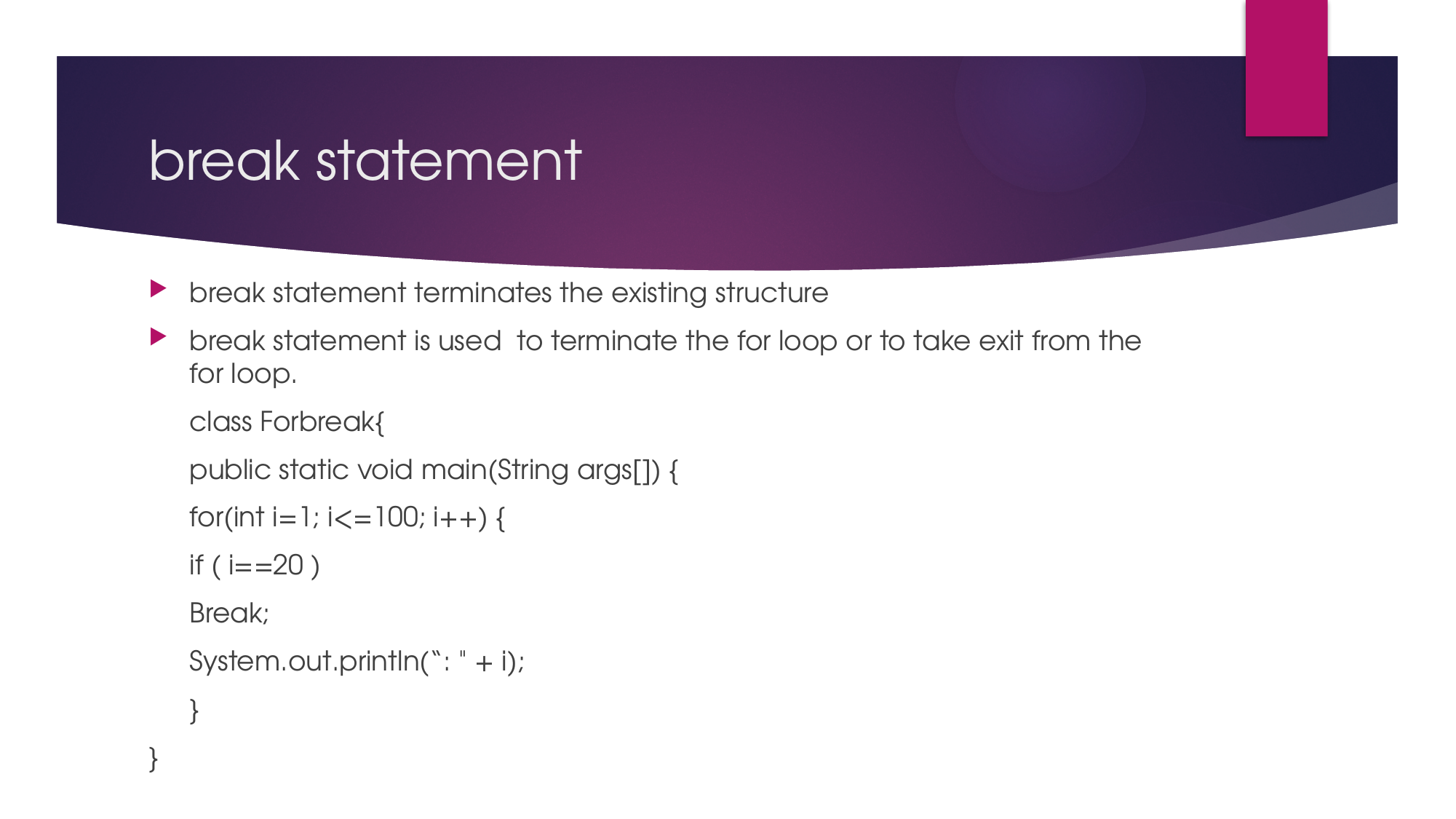

# break statement
break statement terminates the existing structure
break statement is used  to terminate the for loop or to take exit from the for loop.
	class Forbreak{
	public static void main(String args[]) {
	for(int i=1; i<=100; i++) {
	if ( i==20 )
	Break;
	System.out.println(“: " + i);
	}
}